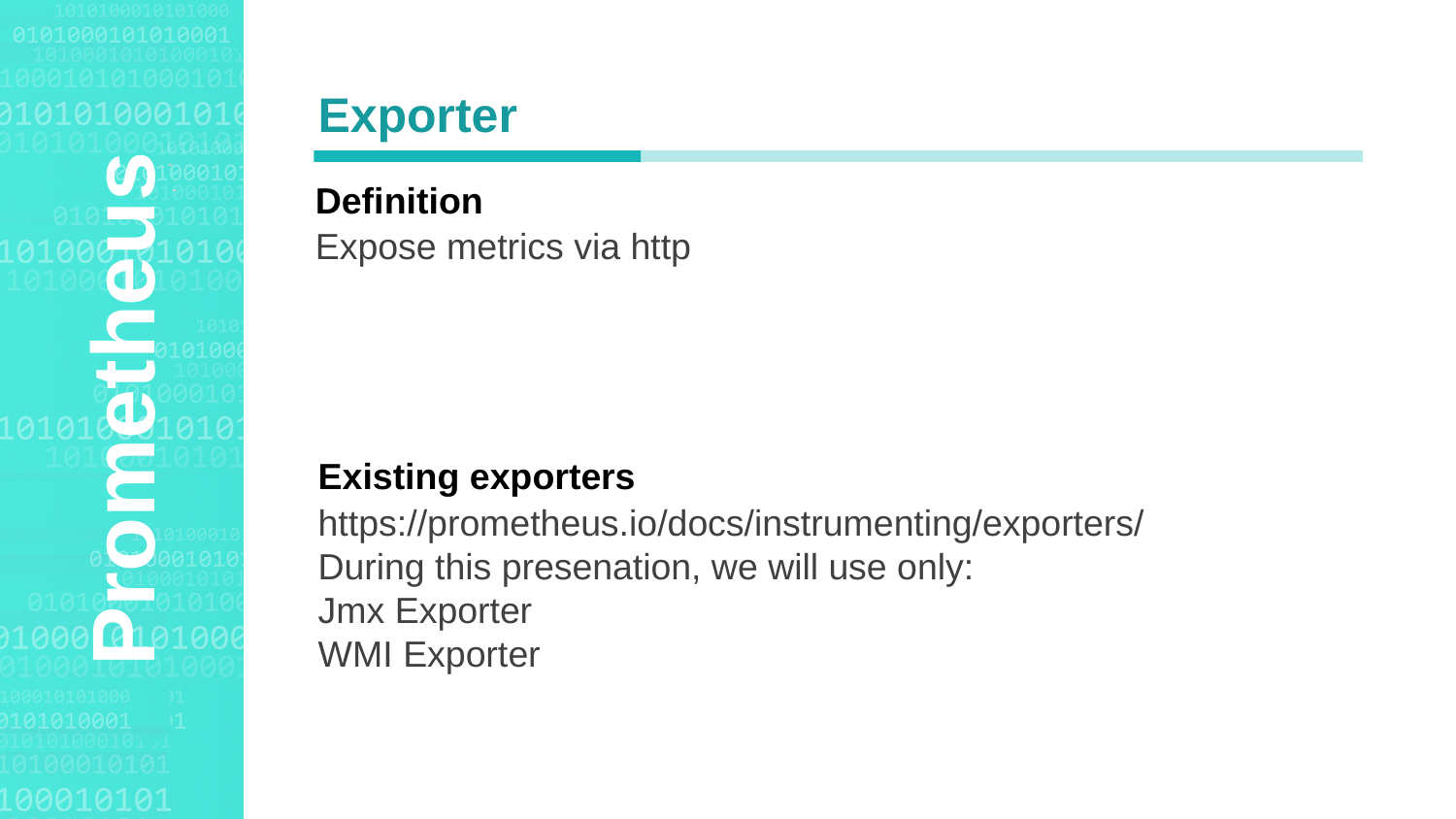

Agenda Style
Exporter

Definition
Expose metrics via http
Prometheus
Existing exporters
https://prometheus.io/docs/instrumenting/exporters/
During this presenation, we will use only:
Jmx Exporter
WMI Exporter